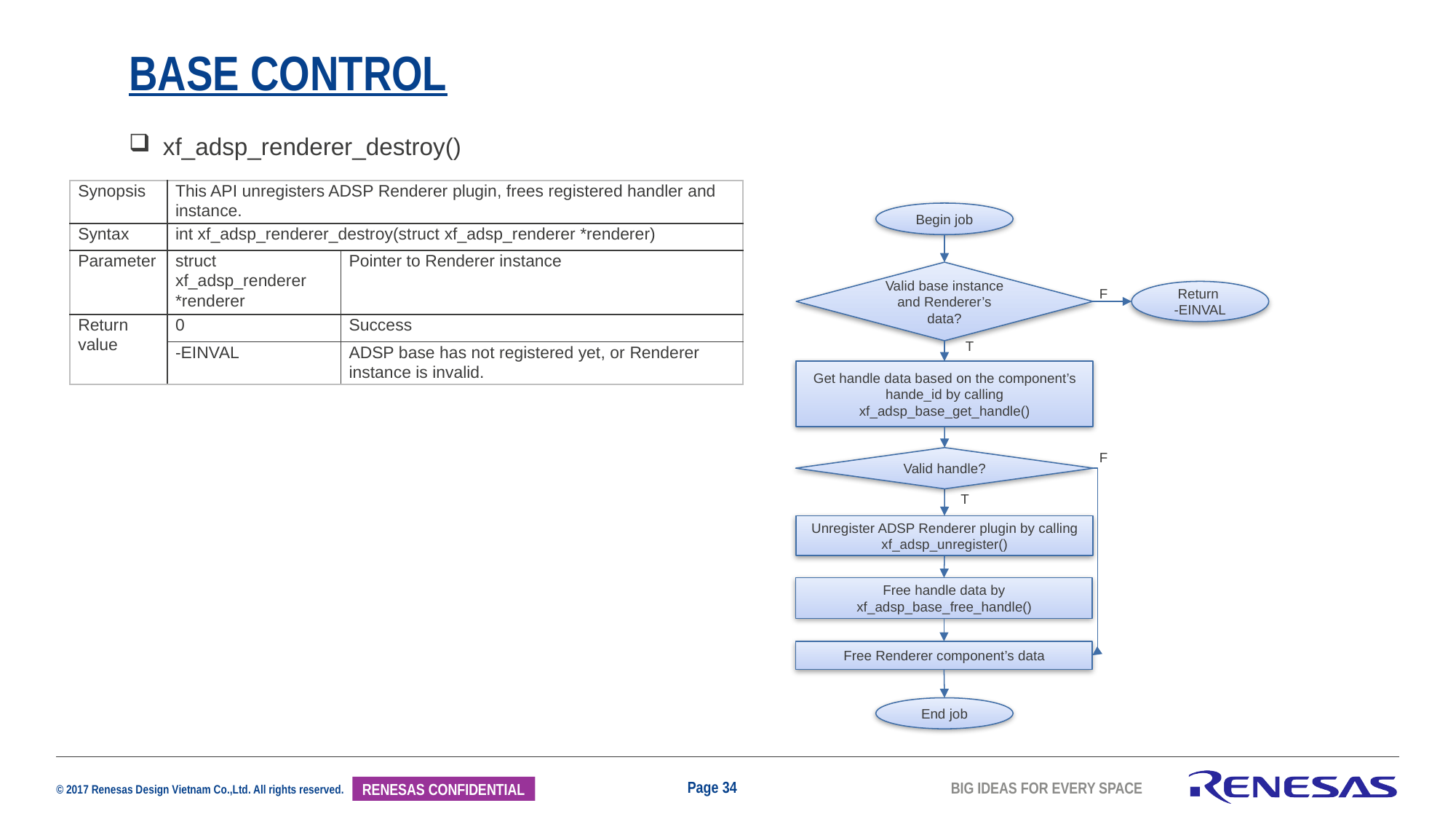

# Base control
xf_adsp_renderer_destroy()
| Synopsis | This API unregisters ADSP Renderer plugin, frees registered handler and instance. |  |
| --- | --- | --- |
| Syntax | int xf\_adsp\_renderer\_destroy(struct xf\_adsp\_renderer \*renderer) |  |
| Parameter | struct xf\_adsp\_renderer \*renderer | Pointer to Renderer instance |
| Return value | 0 | Success |
|  | -EINVAL | ADSP base has not registered yet, or Renderer instance is invalid. |
Begin job
Valid base instance and Renderer’s data?
F
Return
-EINVAL
T
Get handle data based on the component’s hande_id by calling xf_adsp_base_get_handle()
F
Valid handle?
T
Unregister ADSP Renderer plugin by calling xf_adsp_unregister()
Free handle data by xf_adsp_base_free_handle()
Free Renderer component’s data
End job
Page 34